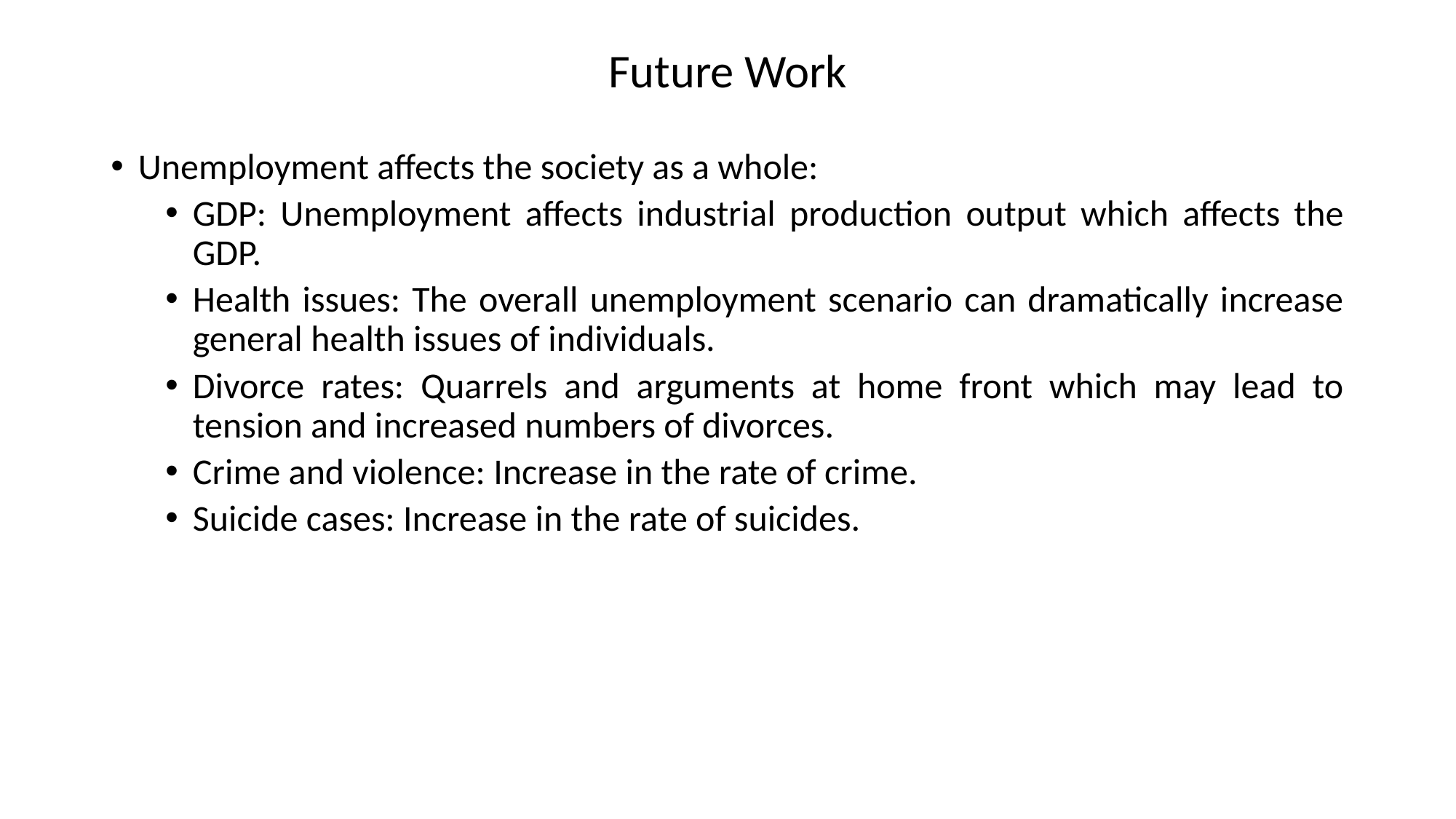

# Future Work
Unemployment affects the society as a whole:
GDP: Unemployment affects industrial production output which affects the GDP.
Health issues: The overall unemployment scenario can dramatically increase general health issues of individuals.
Divorce rates: Quarrels and arguments at home front which may lead to tension and increased numbers of divorces.
Crime and violence: Increase in the rate of crime.
Suicide cases: Increase in the rate of suicides.